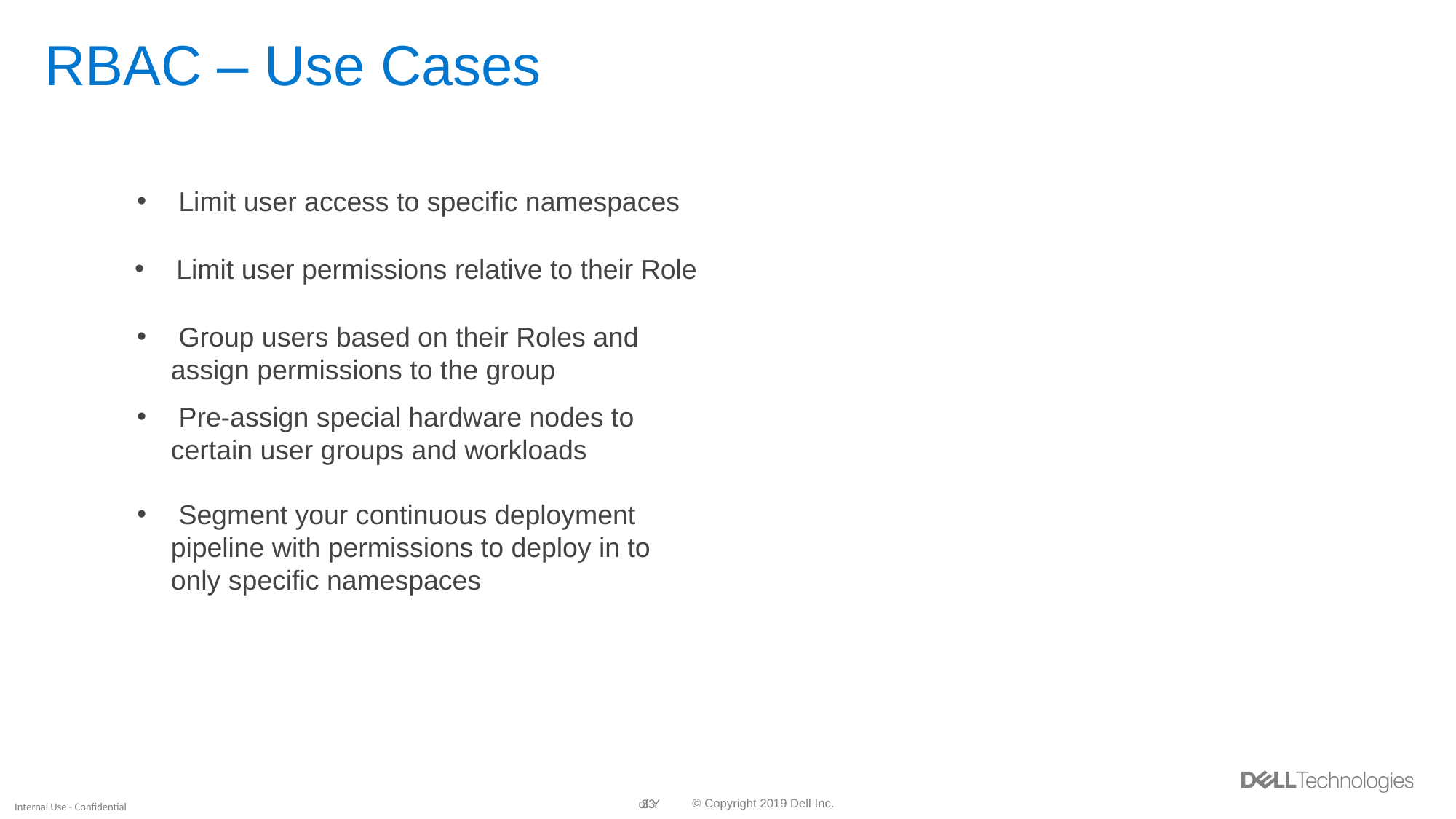

# RBAC – Use Cases
 Limit user access to specific namespaces
 Limit user permissions relative to their Role
 Group users based on their Roles and   assign permissions to the group

 Pre-assign special hardware nodes to certain user groups and workloads

 Segment your continuous deployment pipeline with permissions to deploy in to only specific namespaces